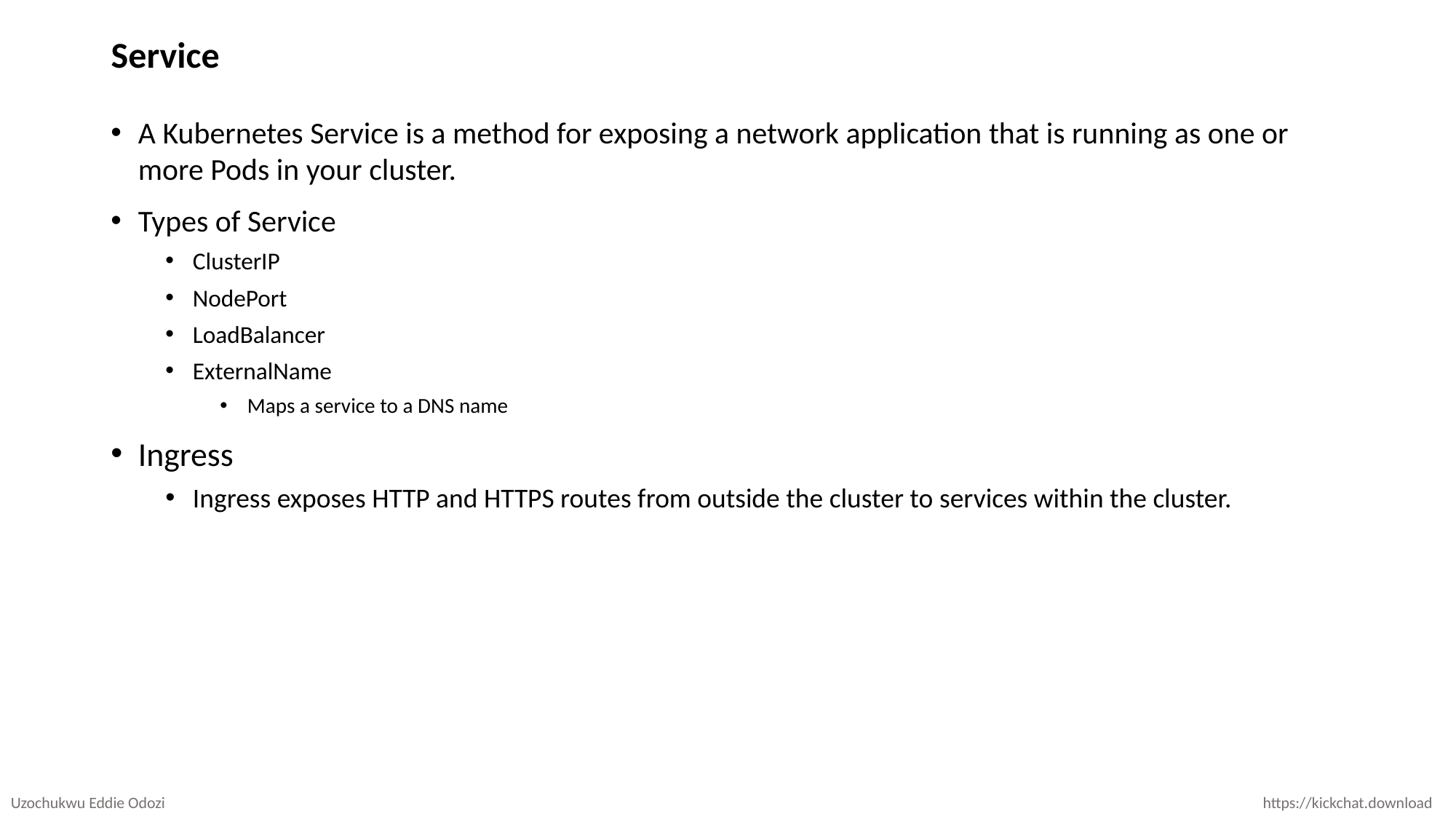

# Service
A Kubernetes Service is a method for exposing a network application that is running as one or more Pods in your cluster.
Types of Service
ClusterIP
NodePort
LoadBalancer
ExternalName
Maps a service to a DNS name
Ingress
Ingress exposes HTTP and HTTPS routes from outside the cluster to services within the cluster.

Uzochukwu Eddie Odozi
https://kickchat.download